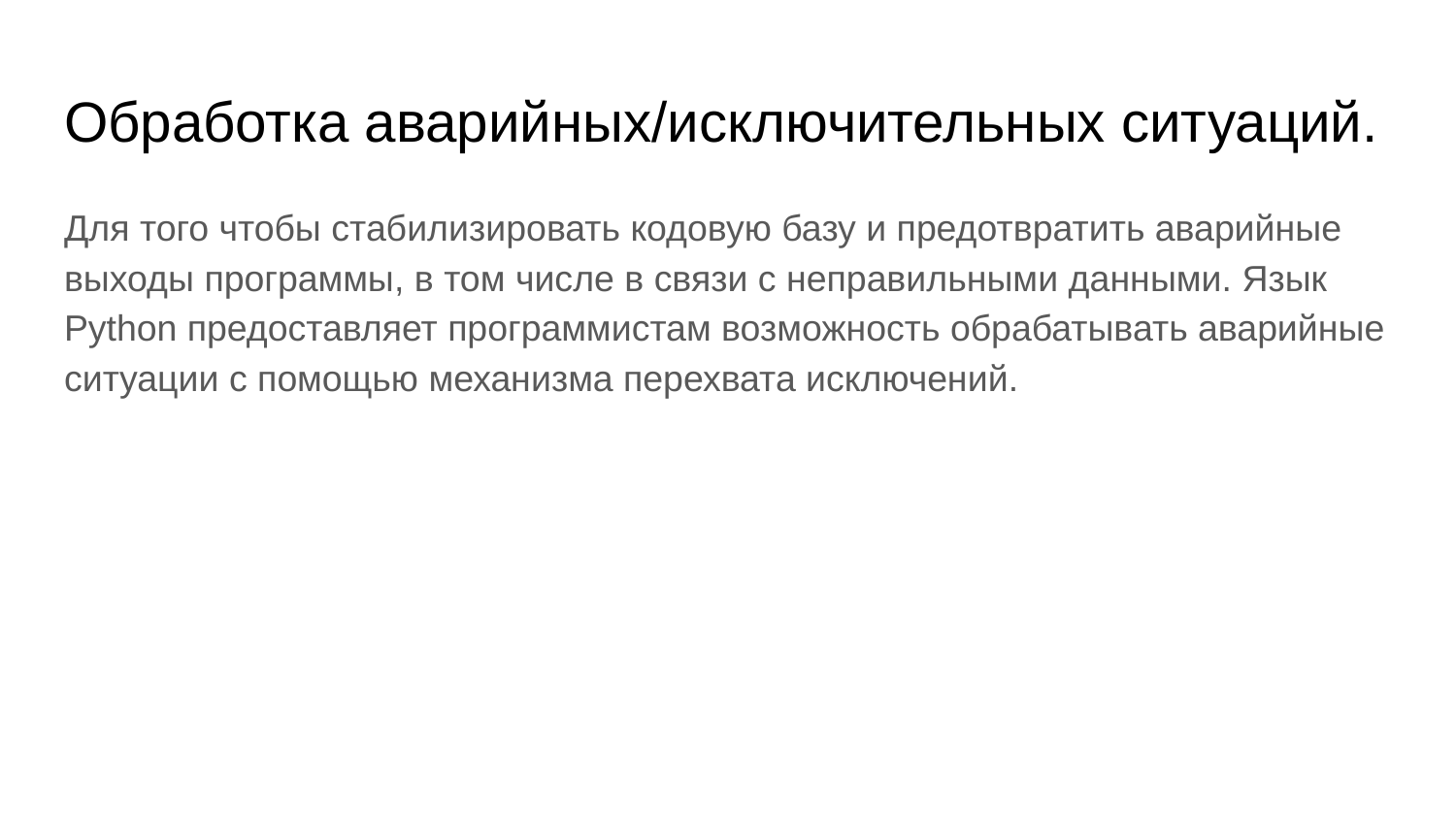

# Обработка аварийных/исключительных ситуаций.
Для того чтобы стабилизировать кодовую базу и предотвратить аварийные выходы программы, в том числе в связи с неправильными данными. Язык Python предоставляет программистам возможность обрабатывать аварийные ситуации с помощью механизма перехвата исключений.